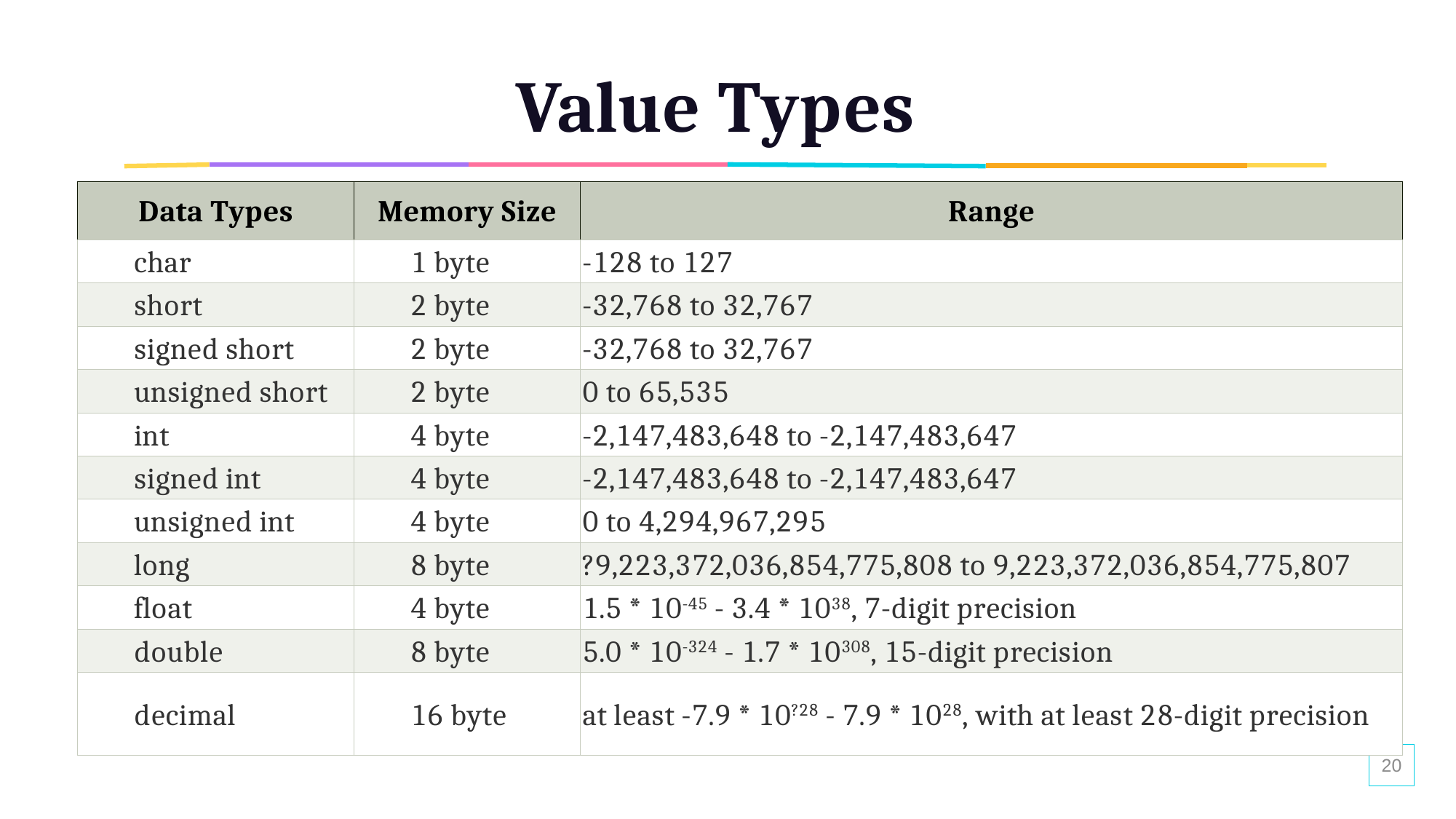

# Value Types
| Data Types | Memory Size | Range |
| --- | --- | --- |
| char | 1 byte | -128 to 127 |
| short | 2 byte | -32,768 to 32,767 |
| signed short | 2 byte | -32,768 to 32,767 |
| unsigned short | 2 byte | 0 to 65,535 |
| int | 4 byte | -2,147,483,648 to -2,147,483,647 |
| signed int | 4 byte | -2,147,483,648 to -2,147,483,647 |
| unsigned int | 4 byte | 0 to 4,294,967,295 |
| long | 8 byte | ?9,223,372,036,854,775,808 to 9,223,372,036,854,775,807 |
| float | 4 byte | 1.5 \* 10-45 - 3.4 \* 1038, 7-digit precision |
| double | 8 byte | 5.0 \* 10-324 - 1.7 \* 10308, 15-digit precision |
| decimal | 16 byte | at least -7.9 \* 10?28 - 7.9 \* 1028, with at least 28-digit precision |
20